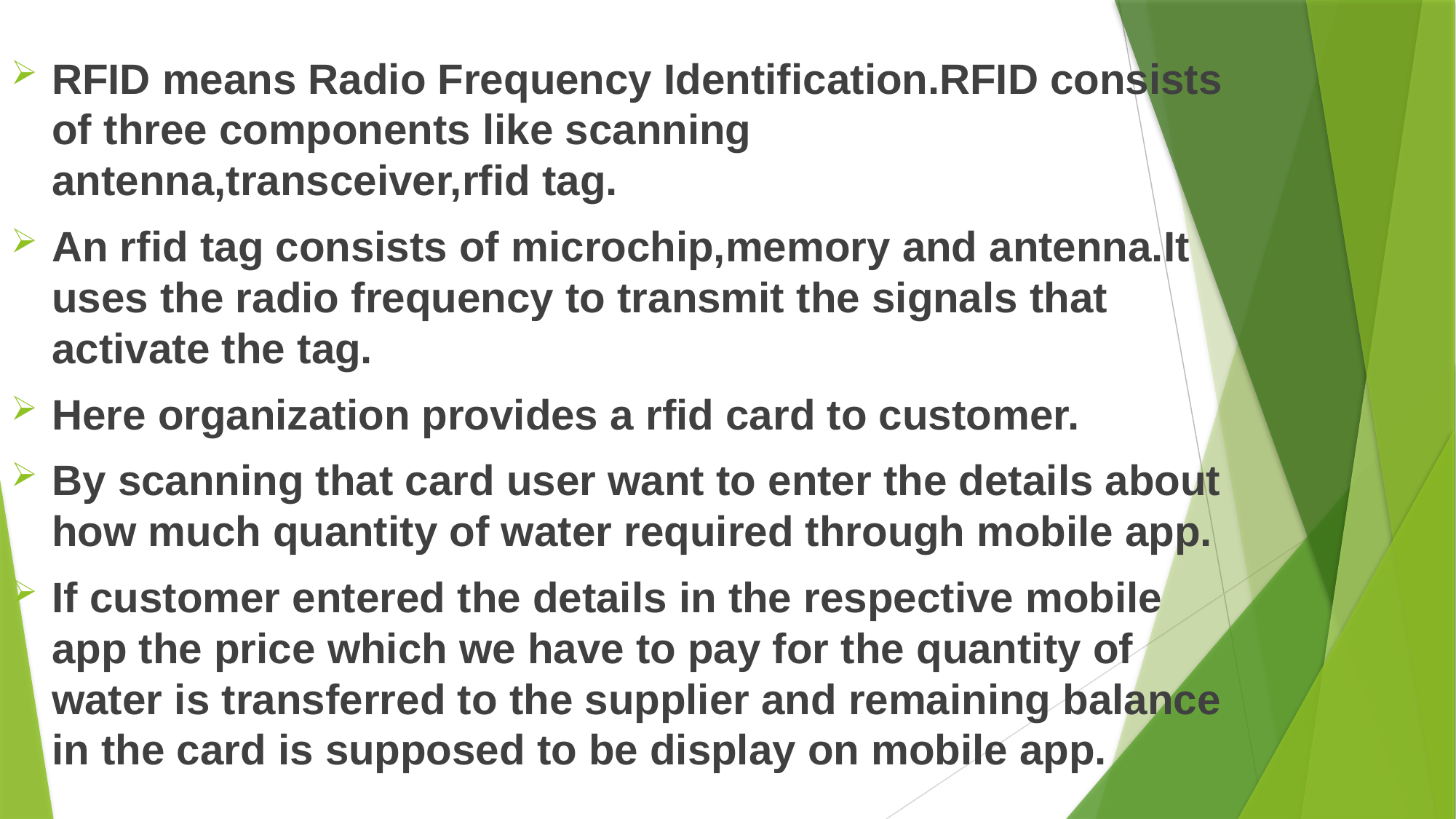

RFID means Radio Frequency Identification.RFID consists of three components like scanning antenna,transceiver,rfid tag.
An rfid tag consists of microchip,memory and antenna.It uses the radio frequency to transmit the signals that activate the tag.
Here organization provides a rfid card to customer.
By scanning that card user want to enter the details about how much quantity of water required through mobile app.
If customer entered the details in the respective mobile app the price which we have to pay for the quantity of water is transferred to the supplier and remaining balance in the card is supposed to be display on mobile app.